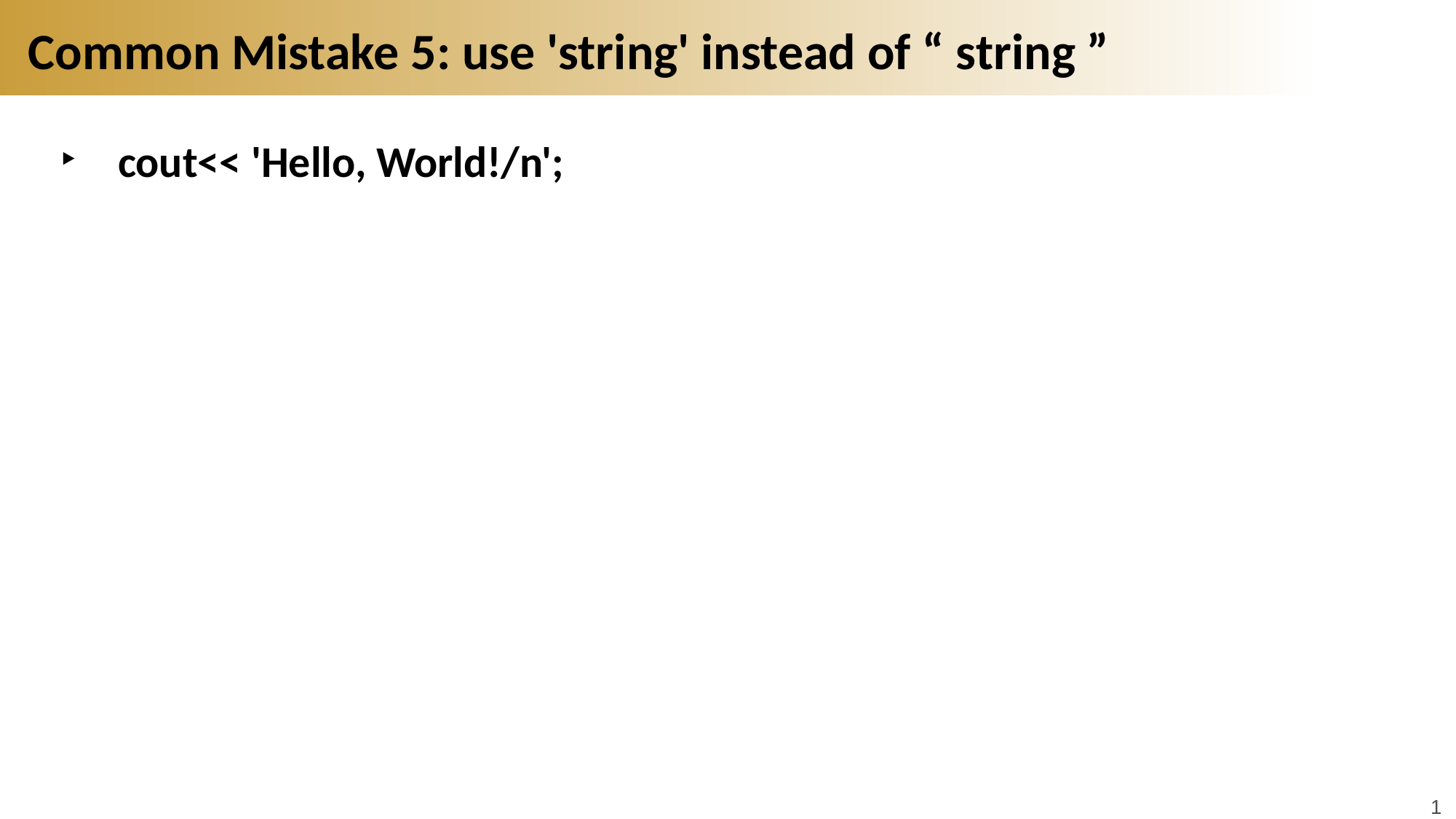

# Common Mistake 5: use 'string' instead of “ string ”
cout<< 'Hello, World!/n';

19